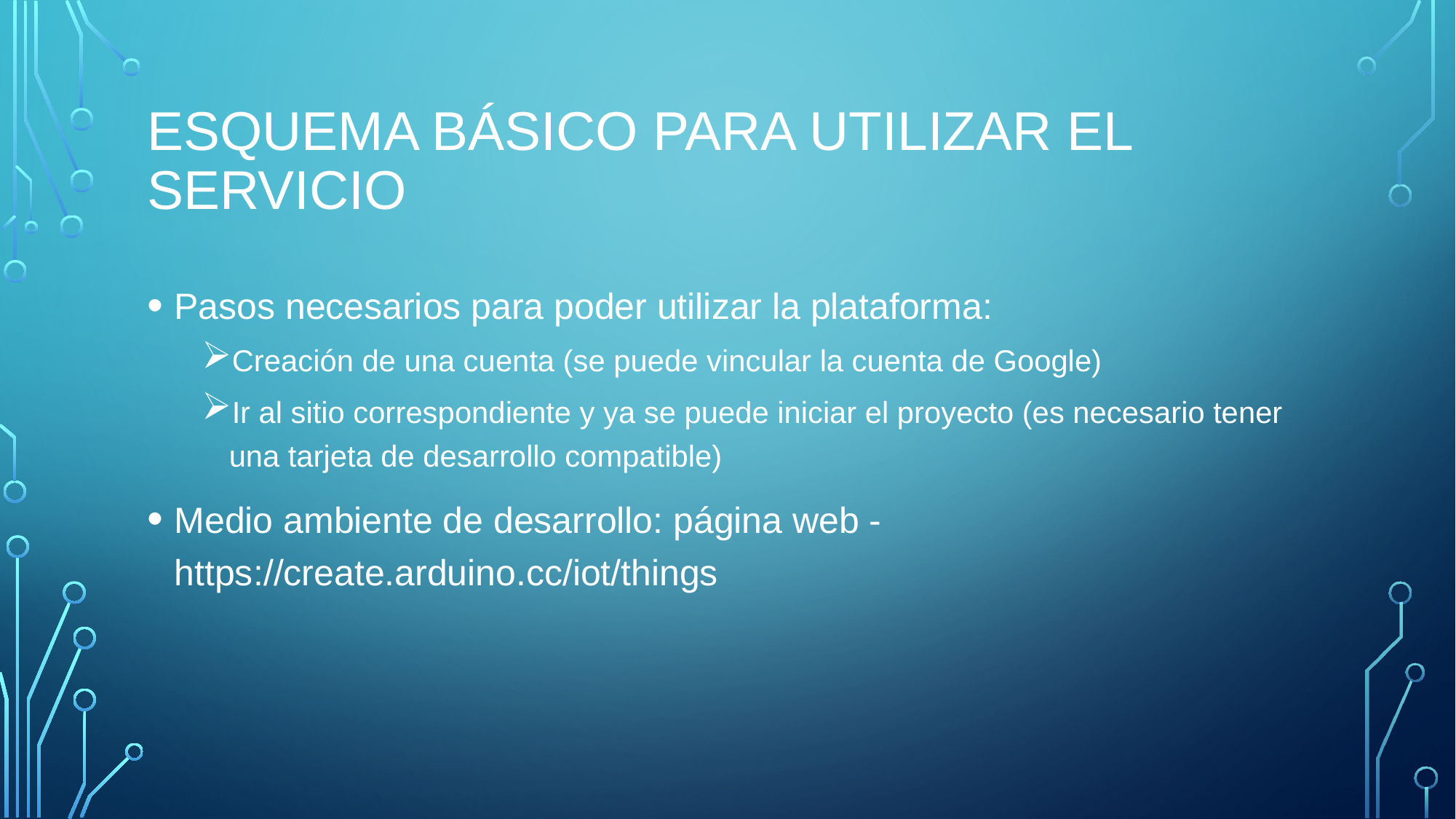

# Esquema básico para utilizar el servicio
Pasos necesarios para poder utilizar la plataforma:
Creación de una cuenta (se puede vincular la cuenta de Google)
Ir al sitio correspondiente y ya se puede iniciar el proyecto (es necesario tener una tarjeta de desarrollo compatible)
Medio ambiente de desarrollo: página web - https://create.arduino.cc/iot/things